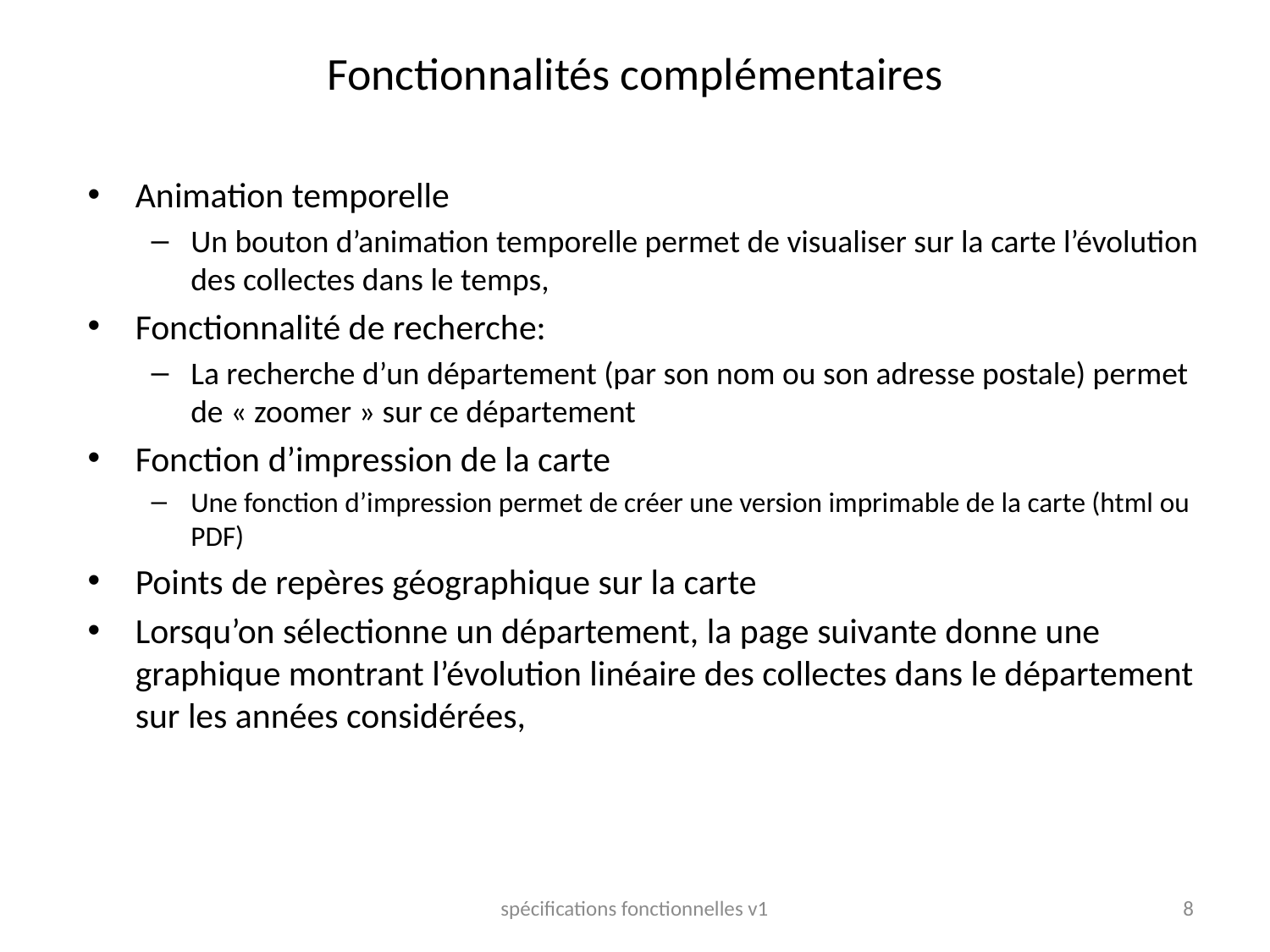

# Fonctionnalités complémentaires
Animation temporelle
Un bouton d’animation temporelle permet de visualiser sur la carte l’évolution des collectes dans le temps,
Fonctionnalité de recherche:
La recherche d’un département (par son nom ou son adresse postale) permet de « zoomer » sur ce département
Fonction d’impression de la carte
Une fonction d’impression permet de créer une version imprimable de la carte (html ou PDF)
Points de repères géographique sur la carte
Lorsqu’on sélectionne un département, la page suivante donne une graphique montrant l’évolution linéaire des collectes dans le département sur les années considérées,

spécifications fonctionnelles v1
8